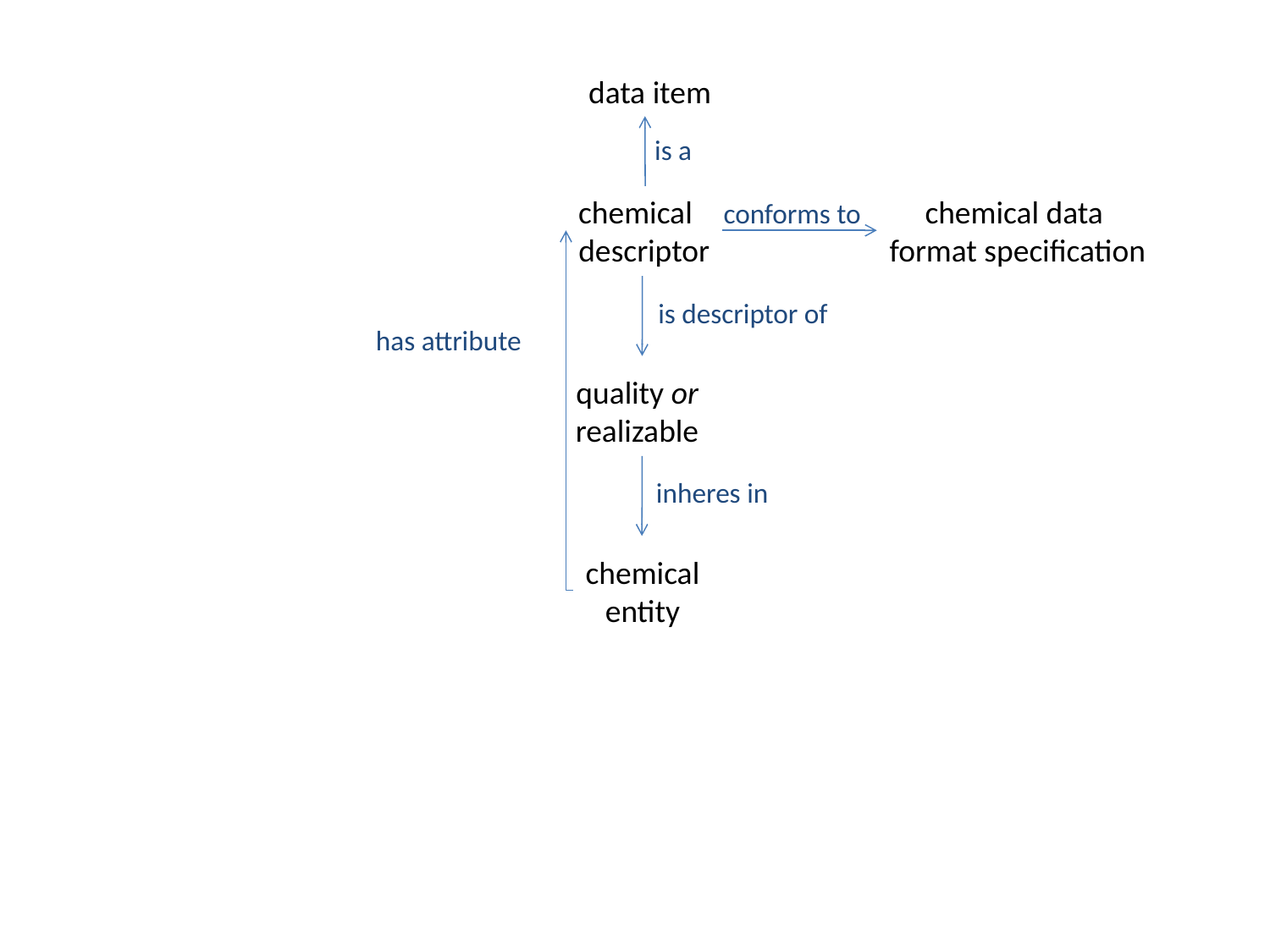

data item
is a
chemical
descriptor
chemical data
format specification
conforms to
is descriptor of
has attribute
quality or
realizable
inheres in
chemical
entity